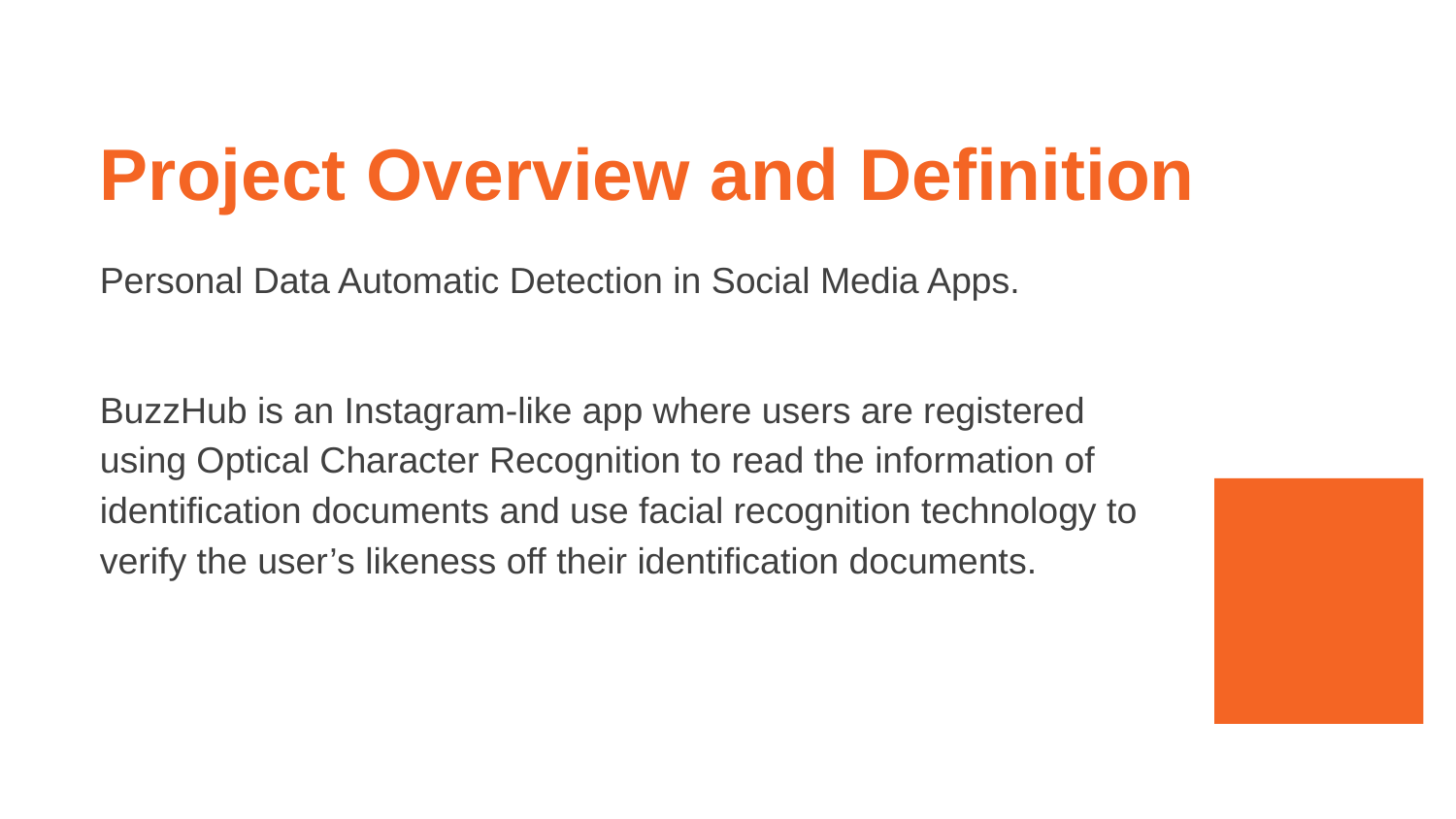

Project Overview and Definition
Personal Data Automatic Detection in Social Media Apps.

BuzzHub is an Instagram-like app where users are registered using Optical Character Recognition to read the information of identification documents and use facial recognition technology to verify the user’s likeness off their identification documents.